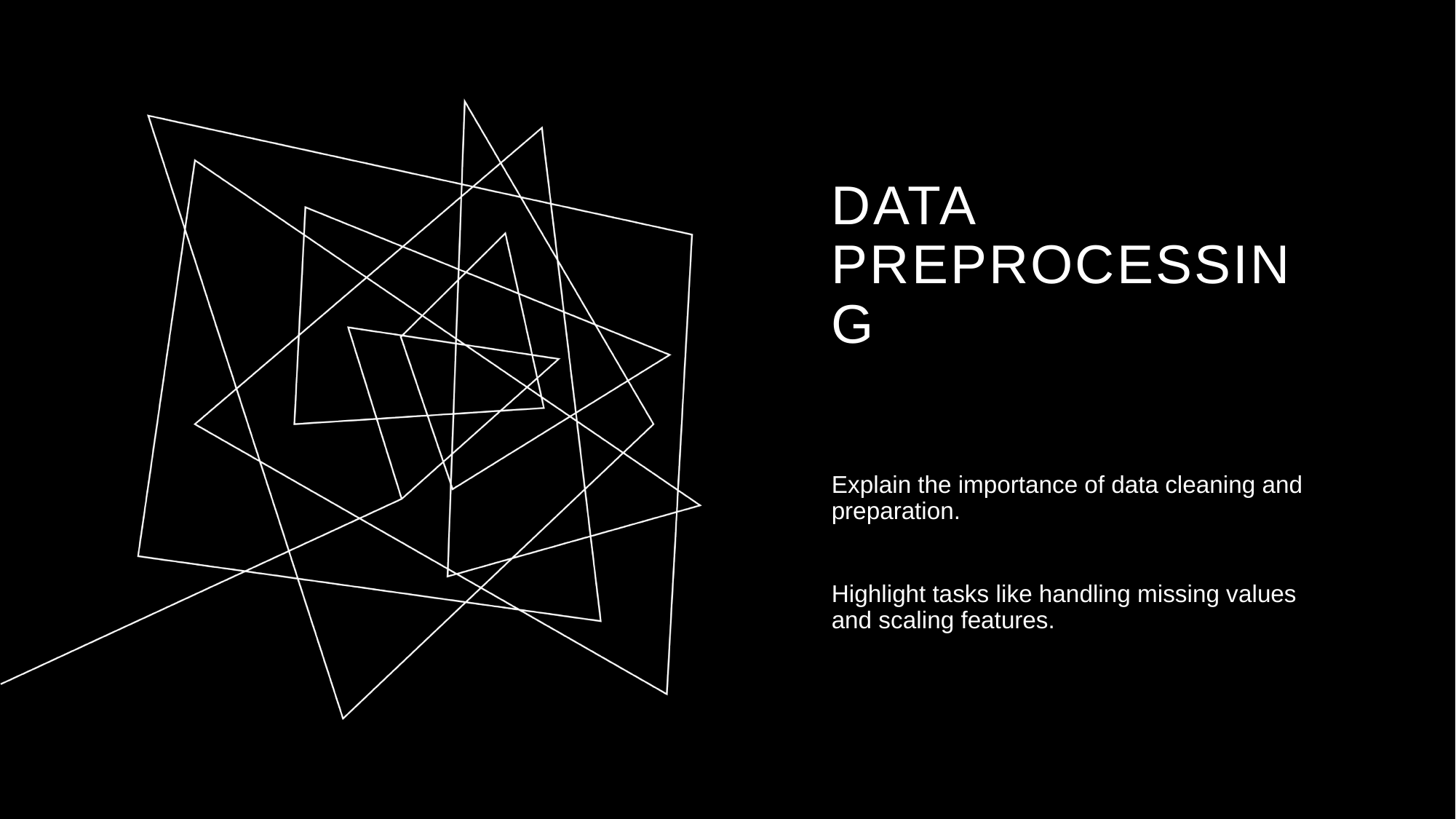

# DATA PREPROCESSING
Explain the importance of data cleaning and preparation.

Highlight tasks like handling missing values and scaling features.